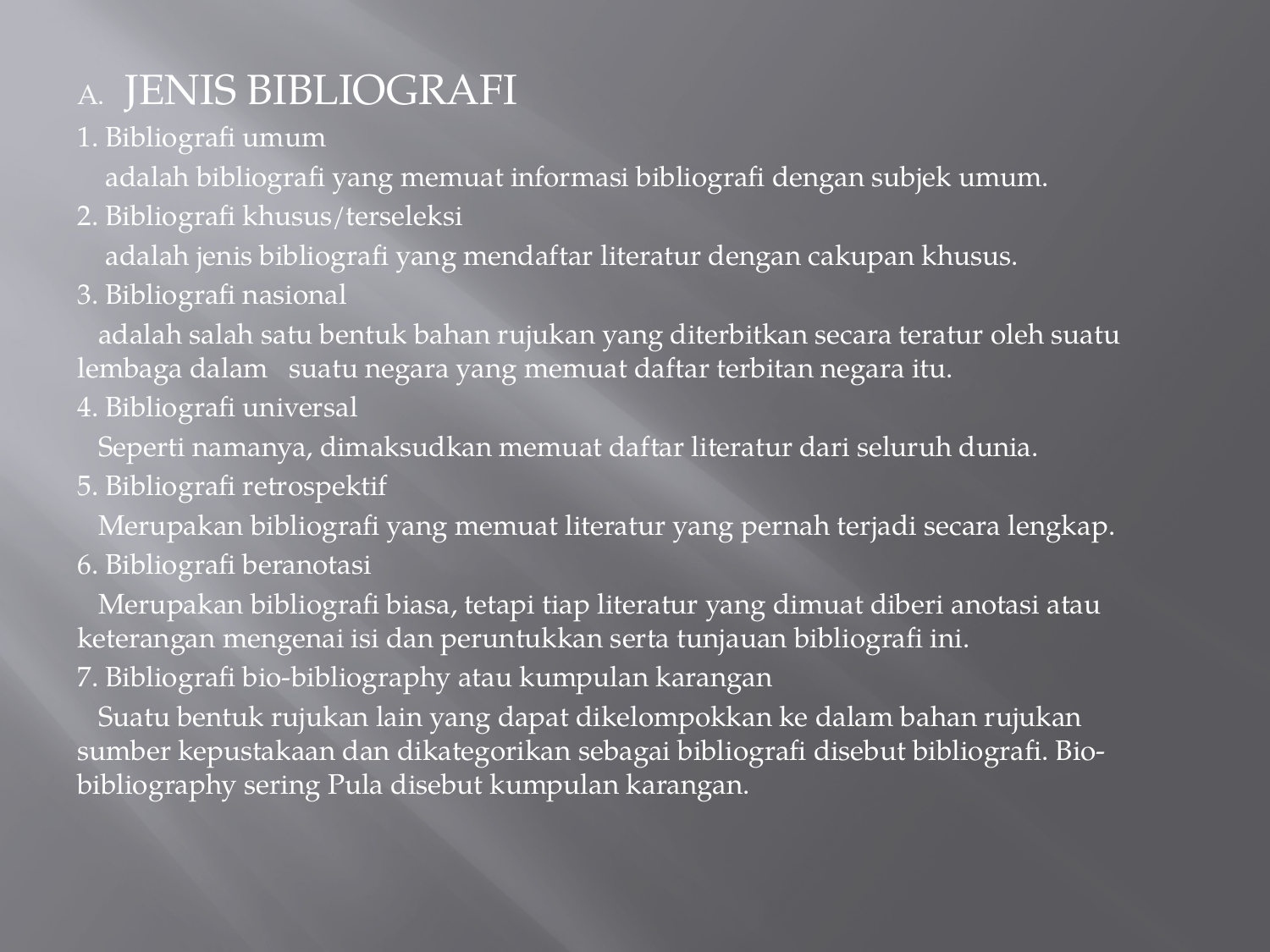

JENIS BIBLIOGRAFI
1. Bibliografi umum
    adalah bibliografi yang memuat informasi bibliografi dengan subjek umum.
2. Bibliografi khusus/terseleksi
    adalah jenis bibliografi yang mendaftar literatur dengan cakupan khusus.
3. Bibliografi nasional
   adalah salah satu bentuk bahan rujukan yang diterbitkan secara teratur oleh suatu lembaga dalam   suatu negara yang memuat daftar terbitan negara itu.
4. Bibliografi universal
   Seperti namanya, dimaksudkan memuat daftar literatur dari seluruh dunia.
5. Bibliografi retrospektif
   Merupakan bibliografi yang memuat literatur yang pernah terjadi secara lengkap.
6. Bibliografi beranotasi
   Merupakan bibliografi biasa, tetapi tiap literatur yang dimuat diberi anotasi atau keterangan mengenai isi dan peruntukkan serta tunjauan bibliografi ini.
7. Bibliografi bio-bibliography atau kumpulan karangan
   Suatu bentuk rujukan lain yang dapat dikelompokkan ke dalam bahan rujukan sumber kepustakaan dan dikategorikan sebagai bibliografi disebut bibliografi. Bio-bibliography sering Pula disebut kumpulan karangan.